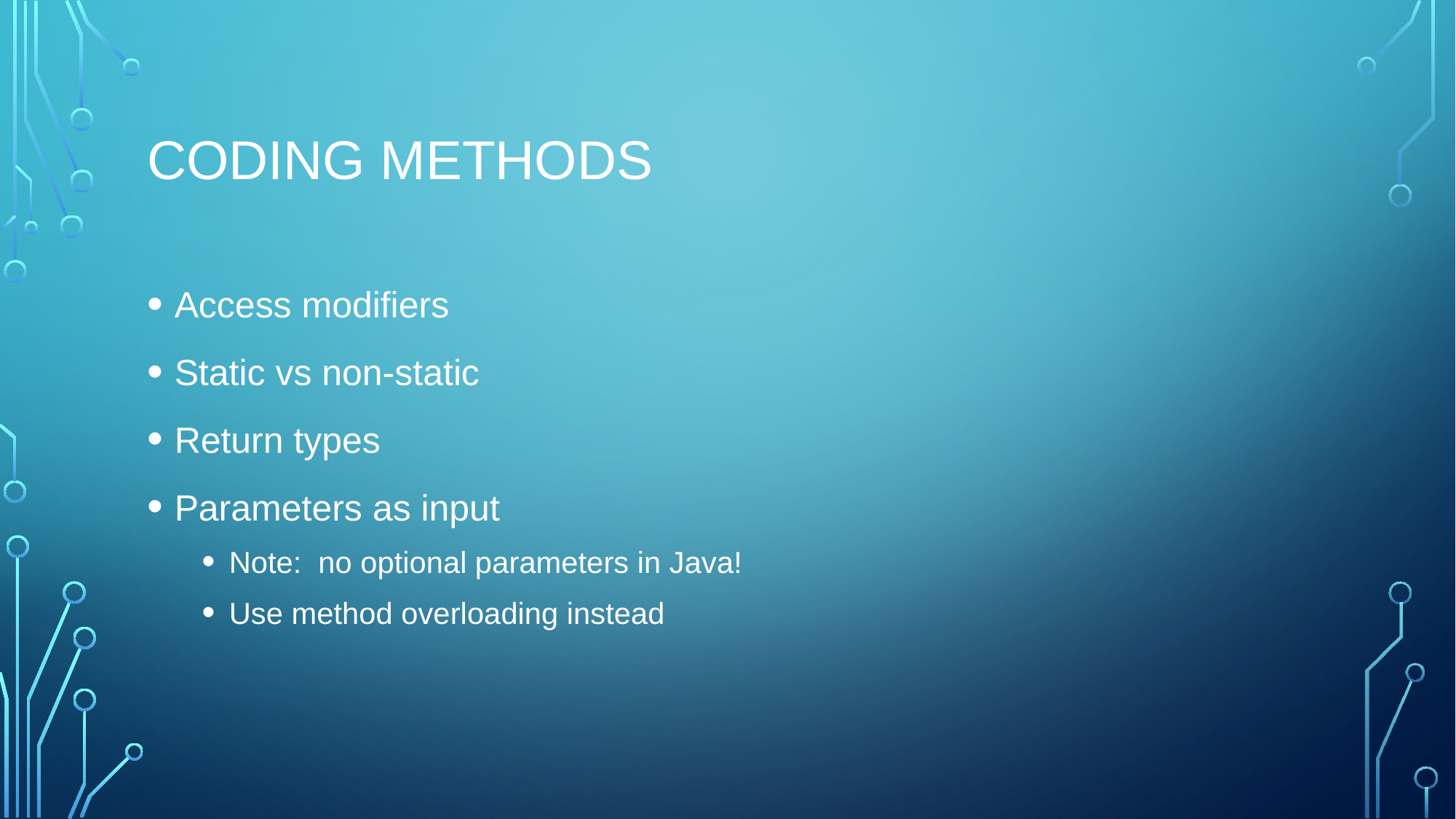

# Coding methods
Access modifiers
Static vs non-static
Return types
Parameters as input
Note:  no optional parameters in Java!
Use method overloading instead